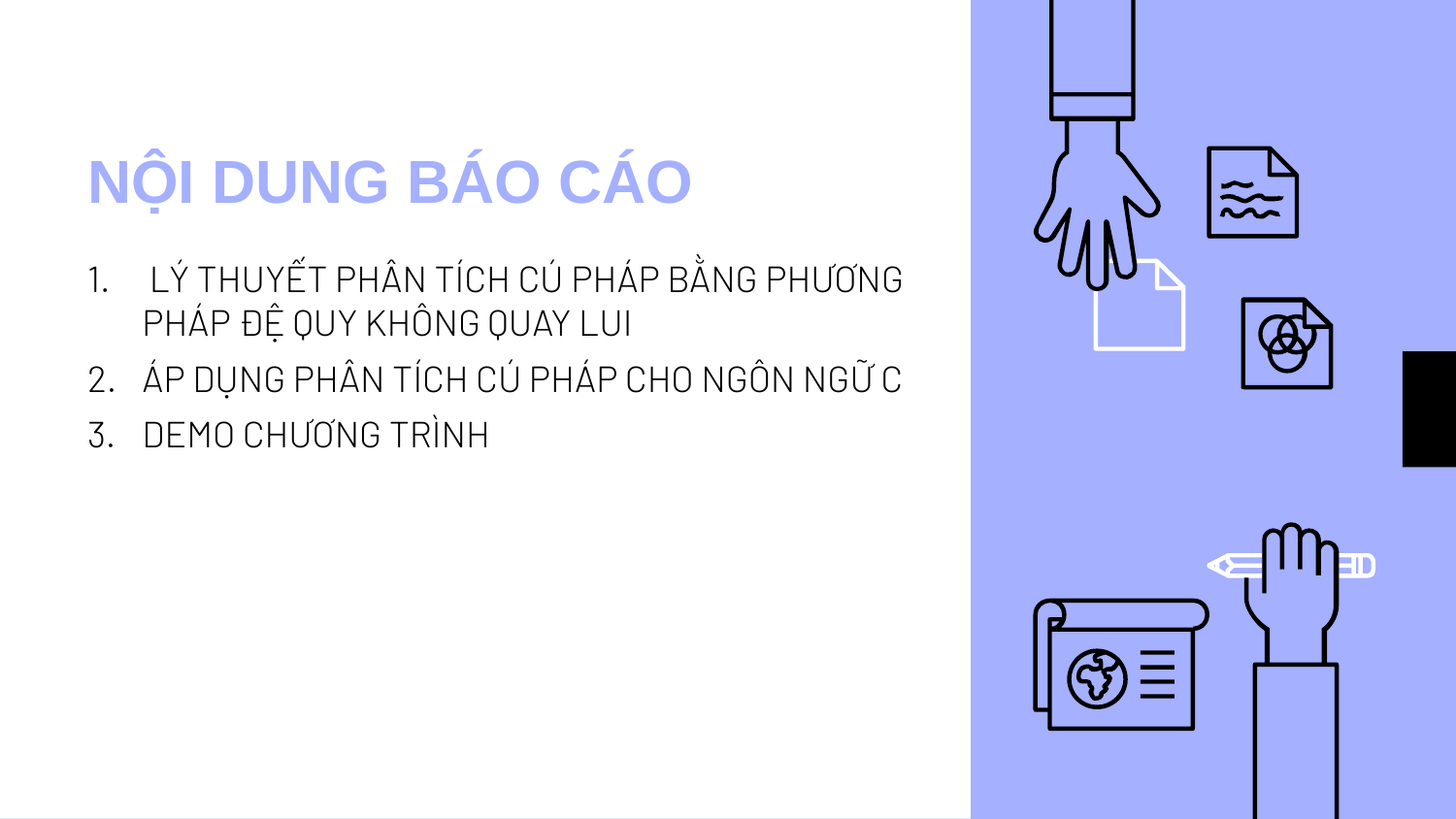

# NỘI DUNG BÁO CÁO
 LÝ THUYẾT PHÂN TÍCH CÚ PHÁP BẰNG PHƯƠNG PHÁP ĐỆ QUY KHÔNG QUAY LUI
ÁP DỤNG PHÂN TÍCH CÚ PHÁP CHO NGÔN NGỮ C
DEMO CHƯƠNG TRÌNH